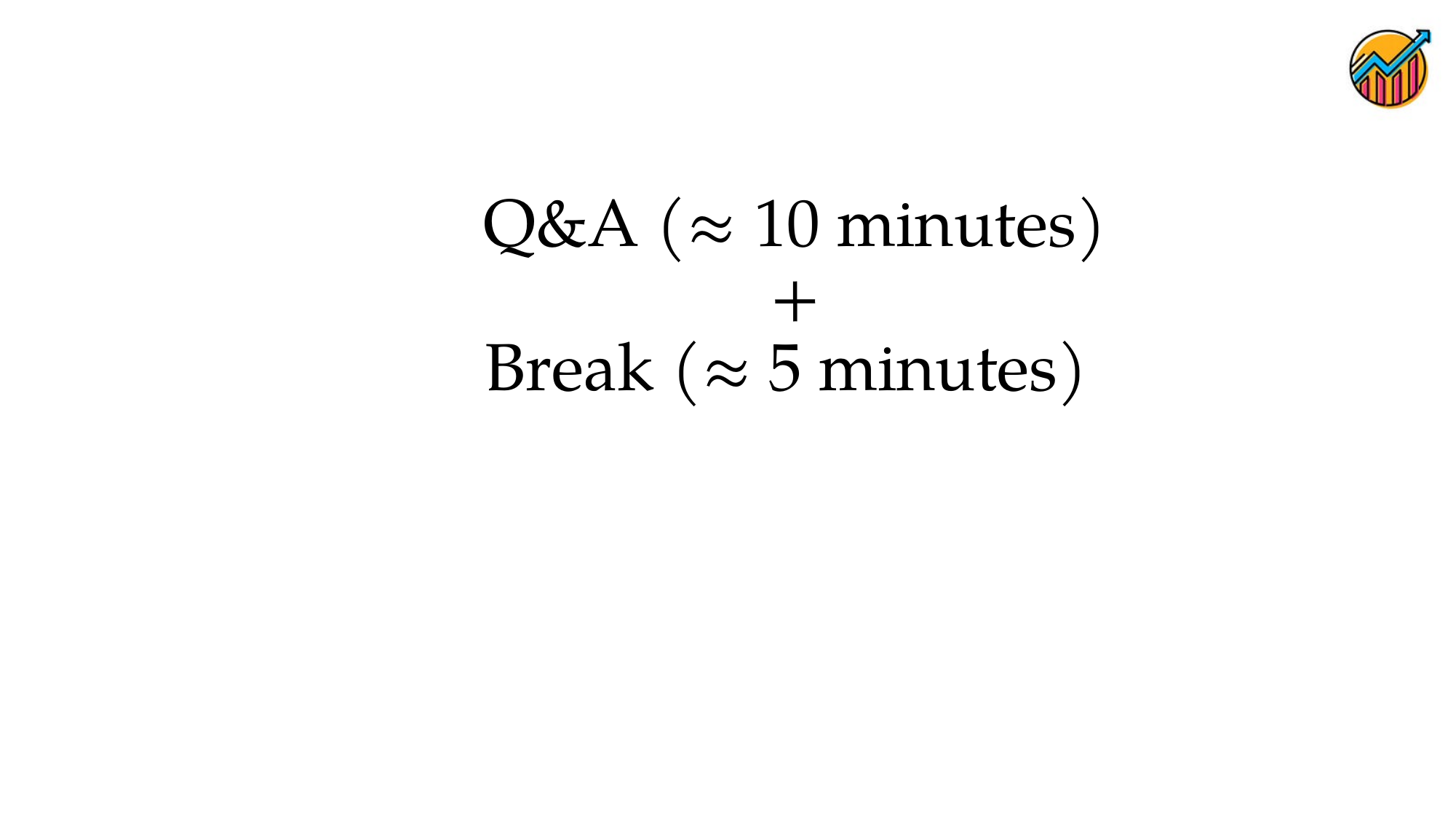

# Q&A (≈ 10 minutes) + Break (≈ 5 minutes)